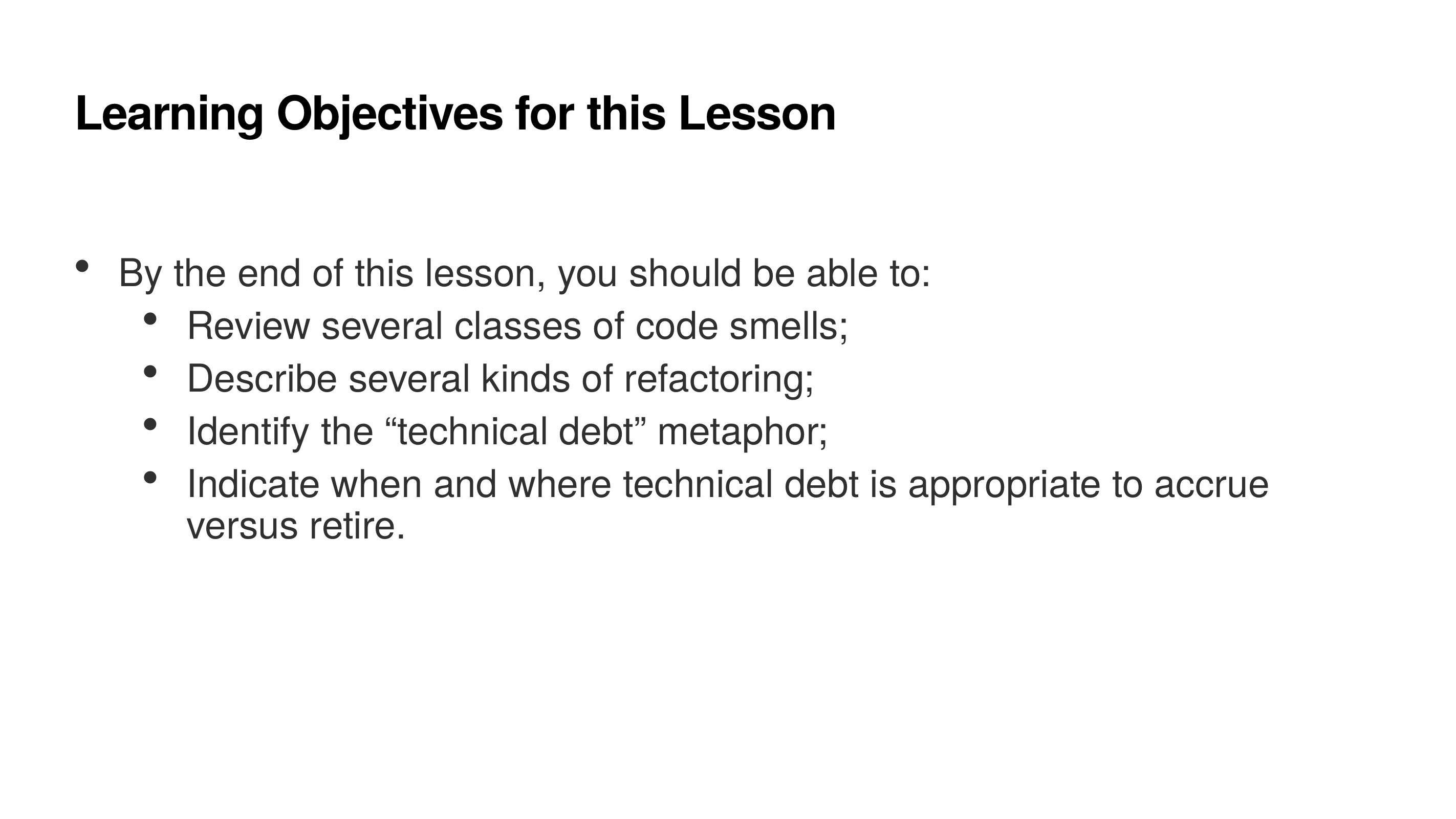

# Learning Objectives for this Lesson

By the end of this lesson, you should be able to:
Review several classes of code smells;
Describe several kinds of refactoring;
Identify the “technical debt” metaphor;
Indicate when and where technical debt is appropriate to accrue versus retire.